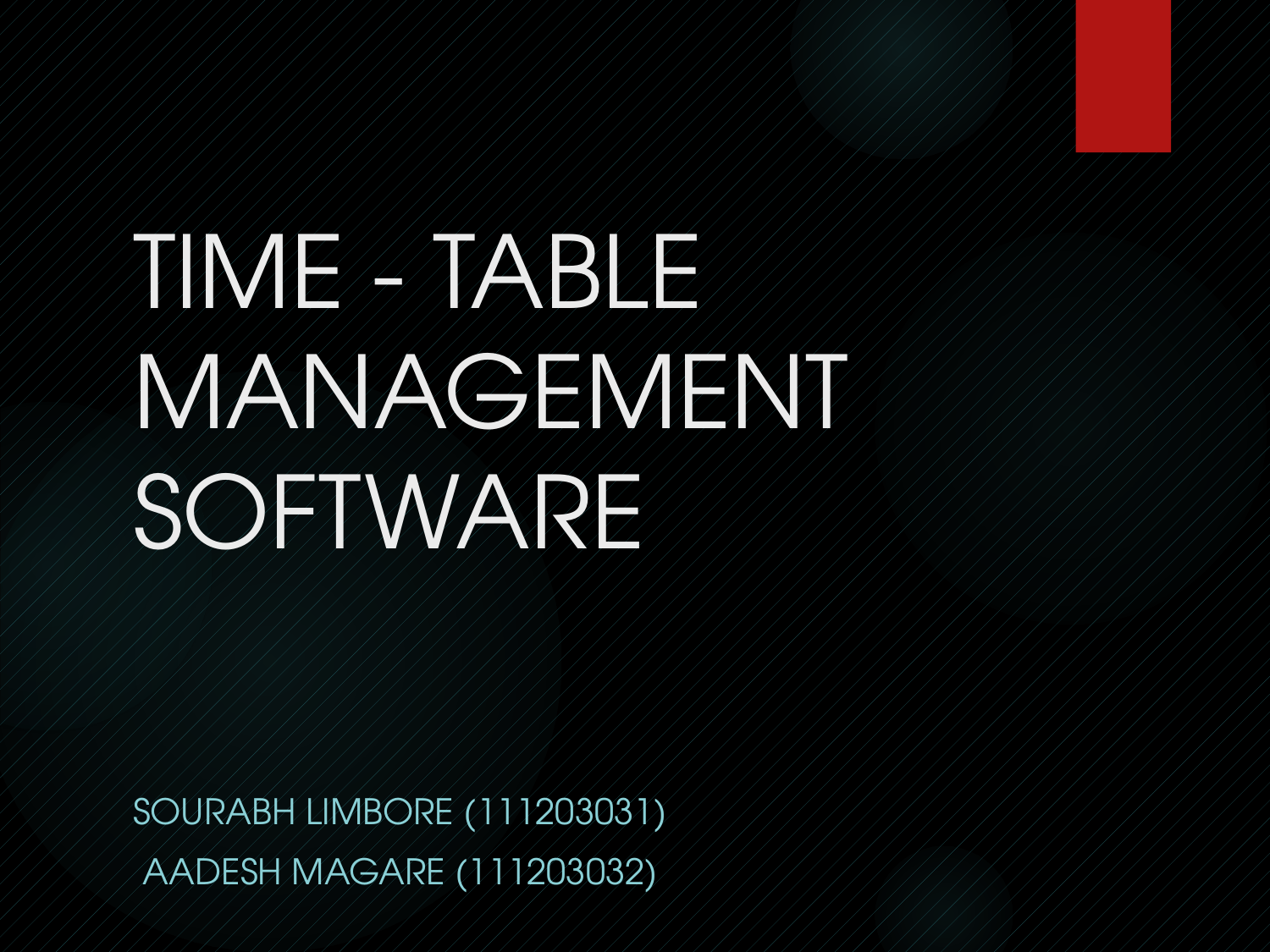

# TIME - TABLE MANAGEMENT SOFTWARE

SOURABH LIMBORE (111203031)
 AADESH MAGARE (111203032)